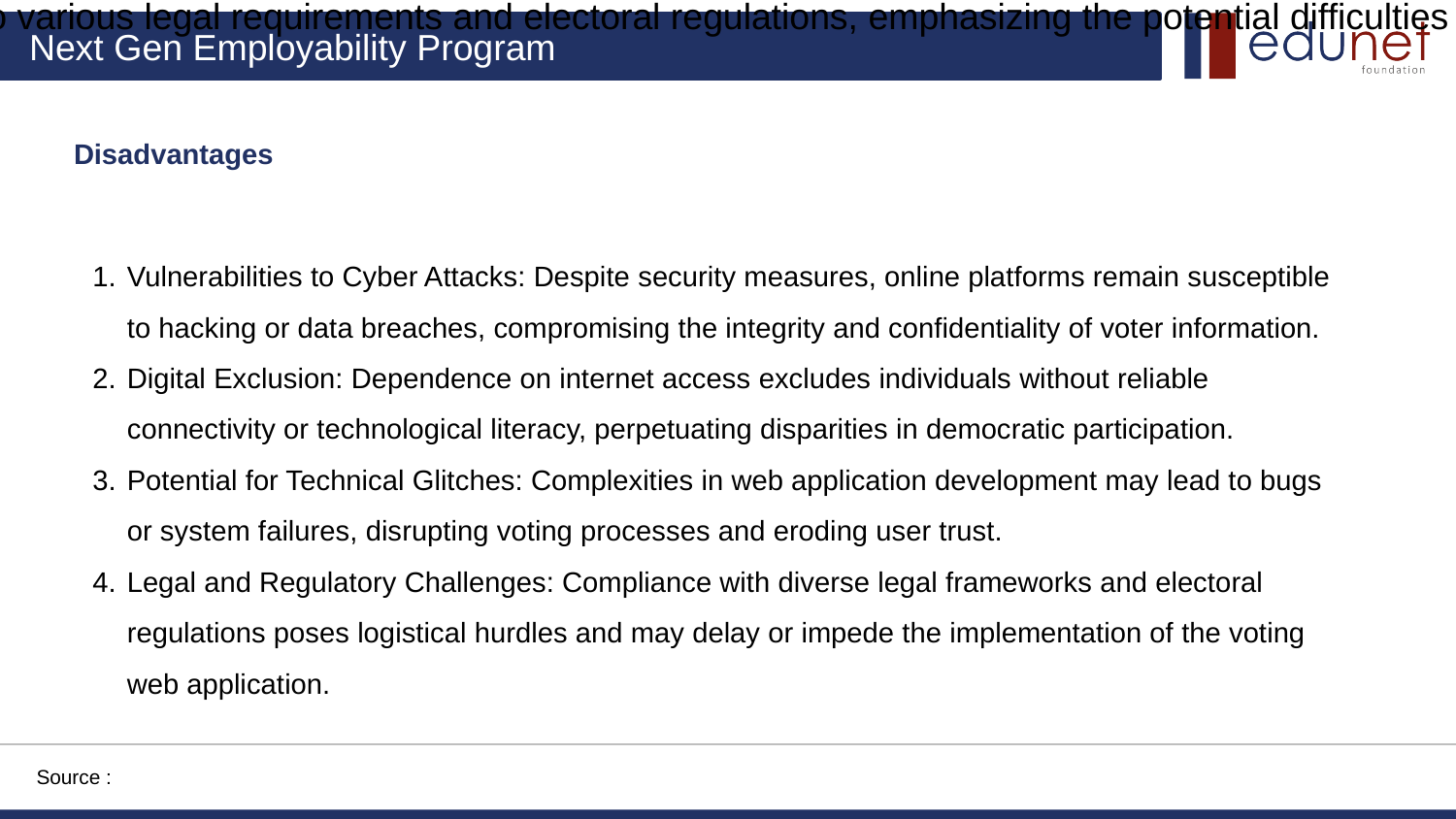

"Legal and Regulatory Challenges" could also be described as "Compliance Complexity". This term encapsulates the intricate nature of adhering to various legal requirements and electoral regulations, emphasizing the potential difficulties and delays associated with ensuring full compliance while implementing the voting web application.

Disadvantages
Vulnerabilities to Cyber Attacks: Despite security measures, online platforms remain susceptible to hacking or data breaches, compromising the integrity and confidentiality of voter information.
Digital Exclusion: Dependence on internet access excludes individuals without reliable connectivity or technological literacy, perpetuating disparities in democratic participation.
Potential for Technical Glitches: Complexities in web application development may lead to bugs or system failures, disrupting voting processes and eroding user trust.
Legal and Regulatory Challenges: Compliance with diverse legal frameworks and electoral regulations poses logistical hurdles and may delay or impede the implementation of the voting web application.
Source :